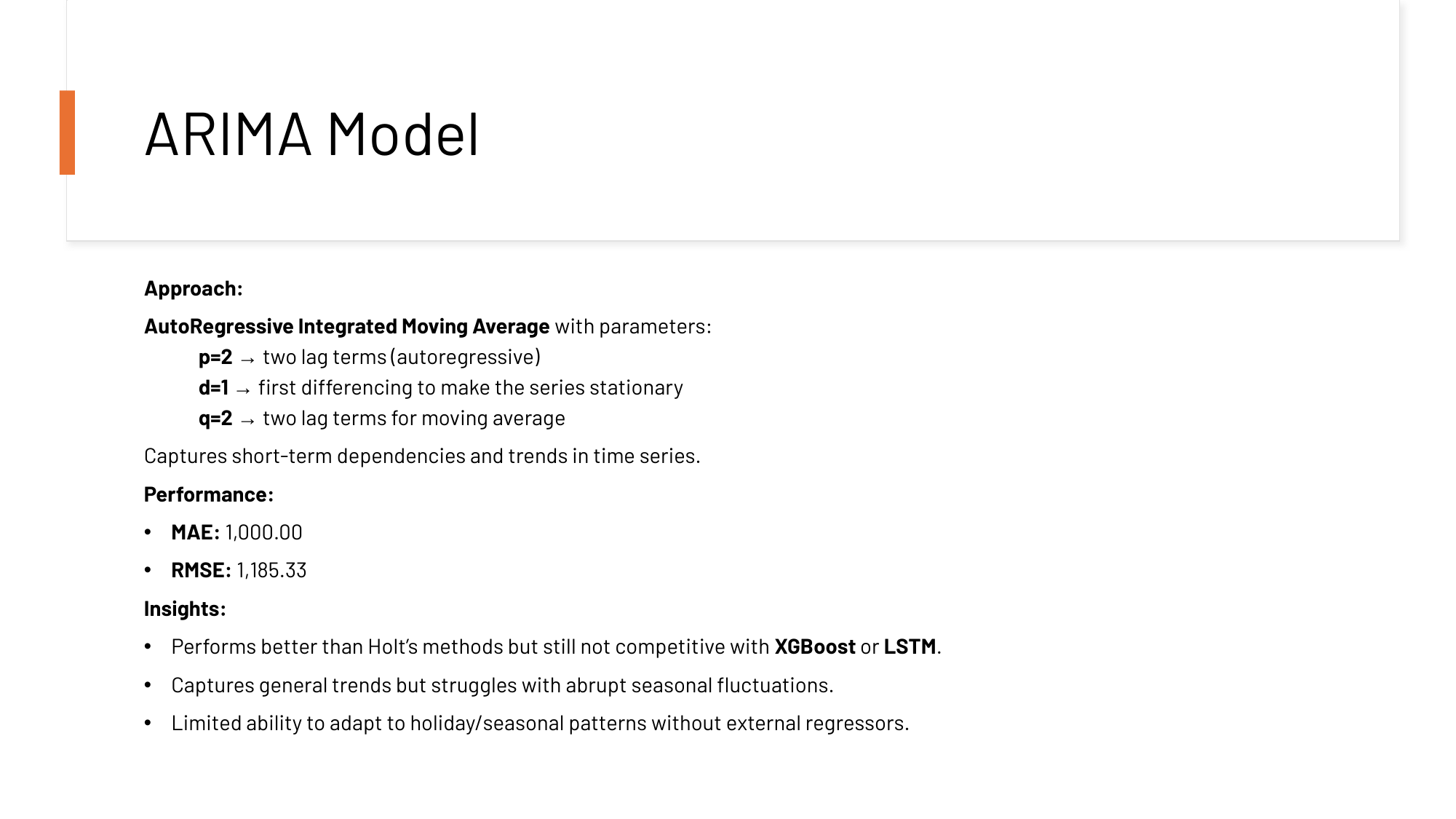

# ARIMA Model

Approach:
AutoRegressive Integrated Moving Average with parameters:
p=2 → two lag terms (autoregressive)
d=1 → first differencing to make the series stationary
q=2 → two lag terms for moving average
Captures short-term dependencies and trends in time series.
Performance:
MAE: 1,000.00
RMSE: 1,185.33
Insights:
Performs better than Holt’s methods but still not competitive with XGBoost or LSTM.
Captures general trends but struggles with abrupt seasonal fluctuations.
Limited ability to adapt to holiday/seasonal patterns without external regressors.